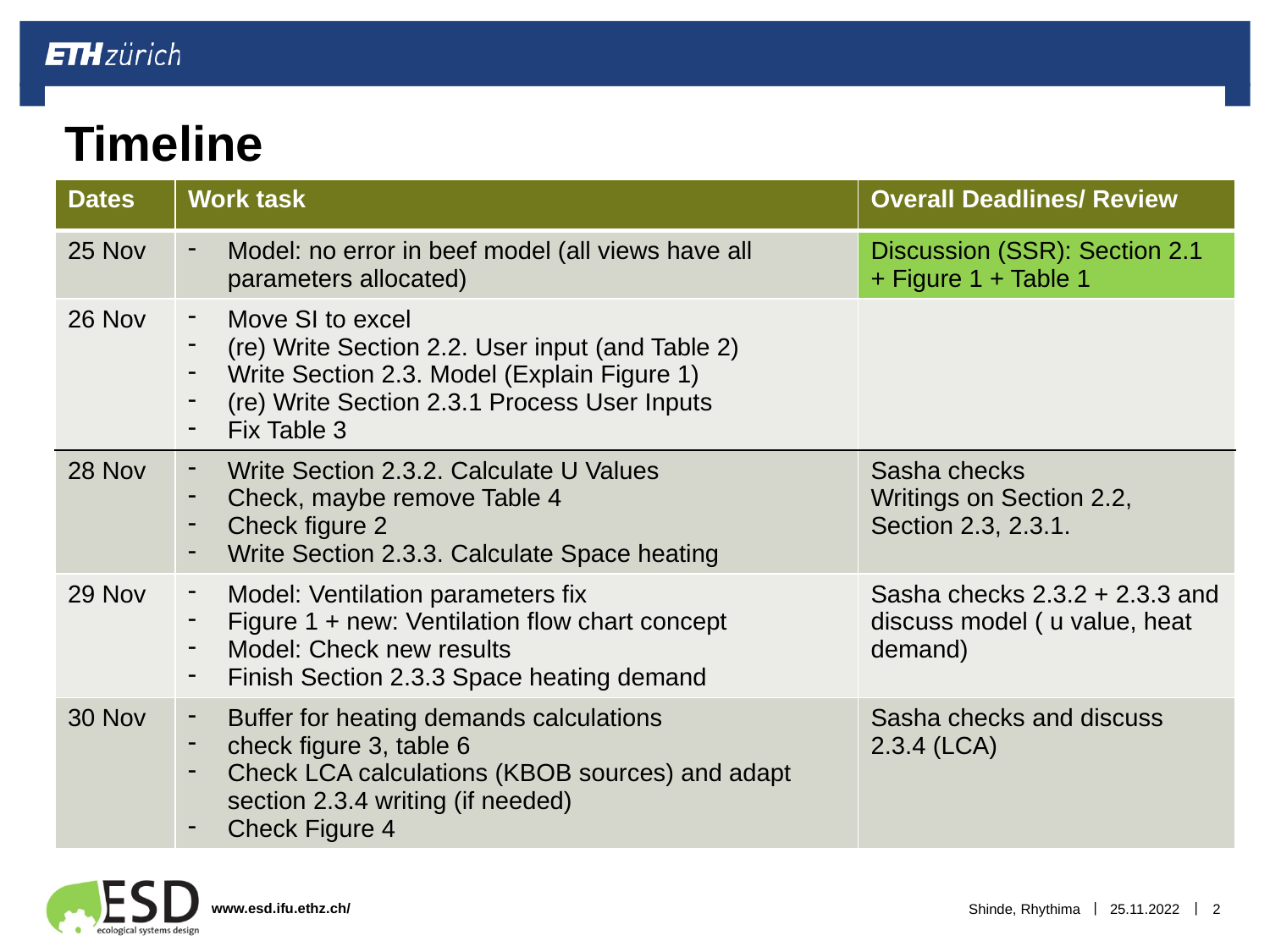

# Timeline
| Dates | Work task | Overall Deadlines/ Review |
| --- | --- | --- |
| 25 Nov | Model: no error in beef model (all views have all parameters allocated) | Discussion (SSR): Section 2.1 + Figure 1 + Table 1 |
| 26 Nov | Move SI to excel (re) Write Section 2.2. User input (and Table 2) Write Section 2.3. Model (Explain Figure 1) (re) Write Section 2.3.1 Process User Inputs Fix Table 3 |  |
| 28 Nov | Write Section 2.3.2. Calculate U Values Check, maybe remove Table 4 Check figure 2 Write Section 2.3.3. Calculate Space heating | Sasha checks Writings on Section 2.2, Section 2.3, 2.3.1. |
| 29 Nov | Model: Ventilation parameters fix Figure 1 + new: Ventilation flow chart concept Model: Check new results Finish Section 2.3.3 Space heating demand | Sasha checks 2.3.2 + 2.3.3 and discuss model ( u value, heat demand) |
| 30 Nov | Buffer for heating demands calculations check figure 3, table 6 Check LCA calculations (KBOB sources) and adapt section 2.3.4 writing (if needed) Check Figure 4 | Sasha checks and discuss 2.3.4 (LCA) |
Shinde, Rhythima
25.11.2022
2